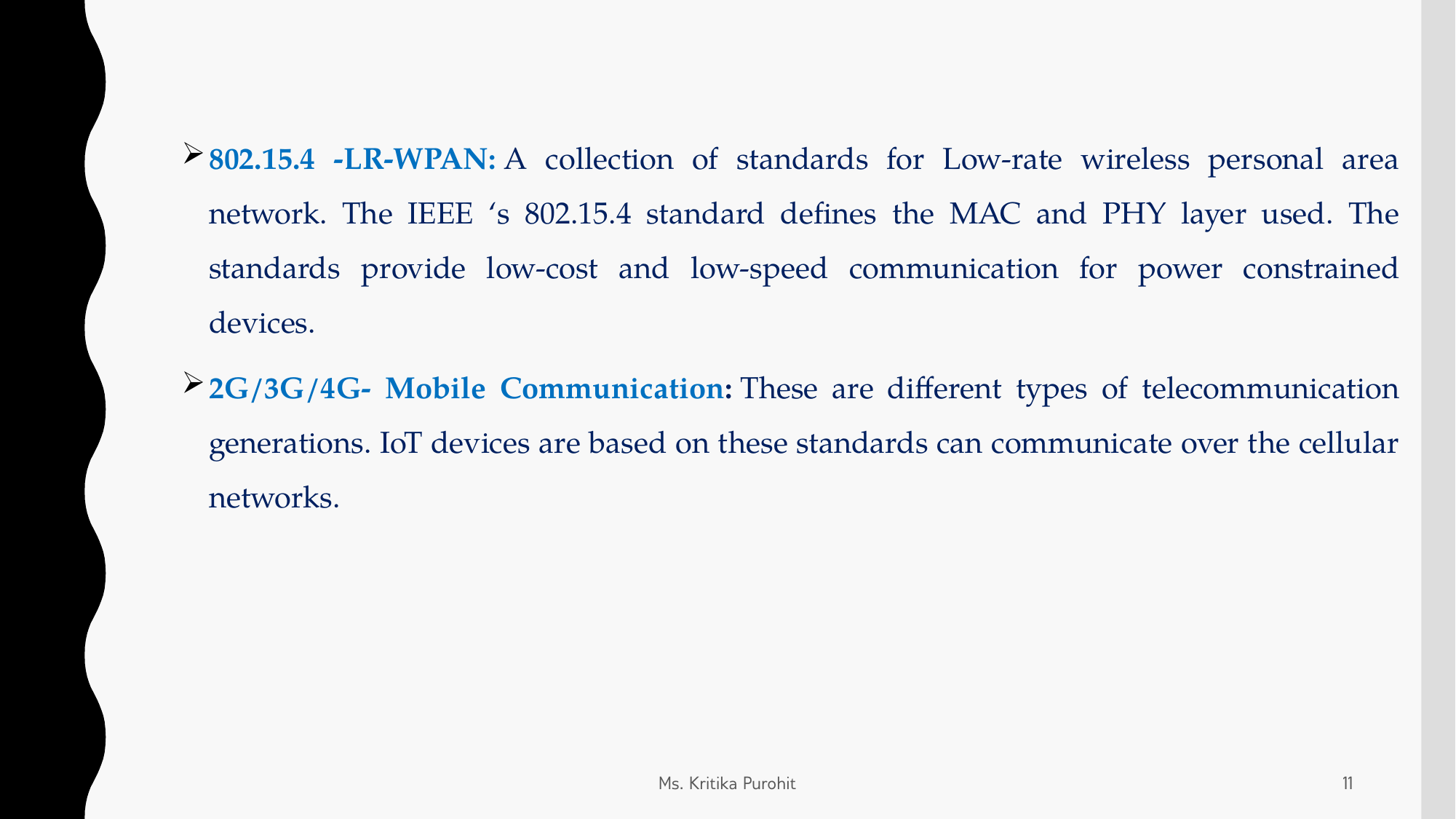

802.15.4 -LR-WPAN: A collection of standards for Low-rate wireless personal area network. The IEEE ‘s 802.15.4 standard defines the MAC and PHY layer used. The standards provide low-cost and low-speed communication for power constrained devices.
2G/3G/4G- Mobile Communication: These are different types of telecommunication generations. IoT devices are based on these standards can communicate over the cellular networks.

Ms. Kritika Purohit
11